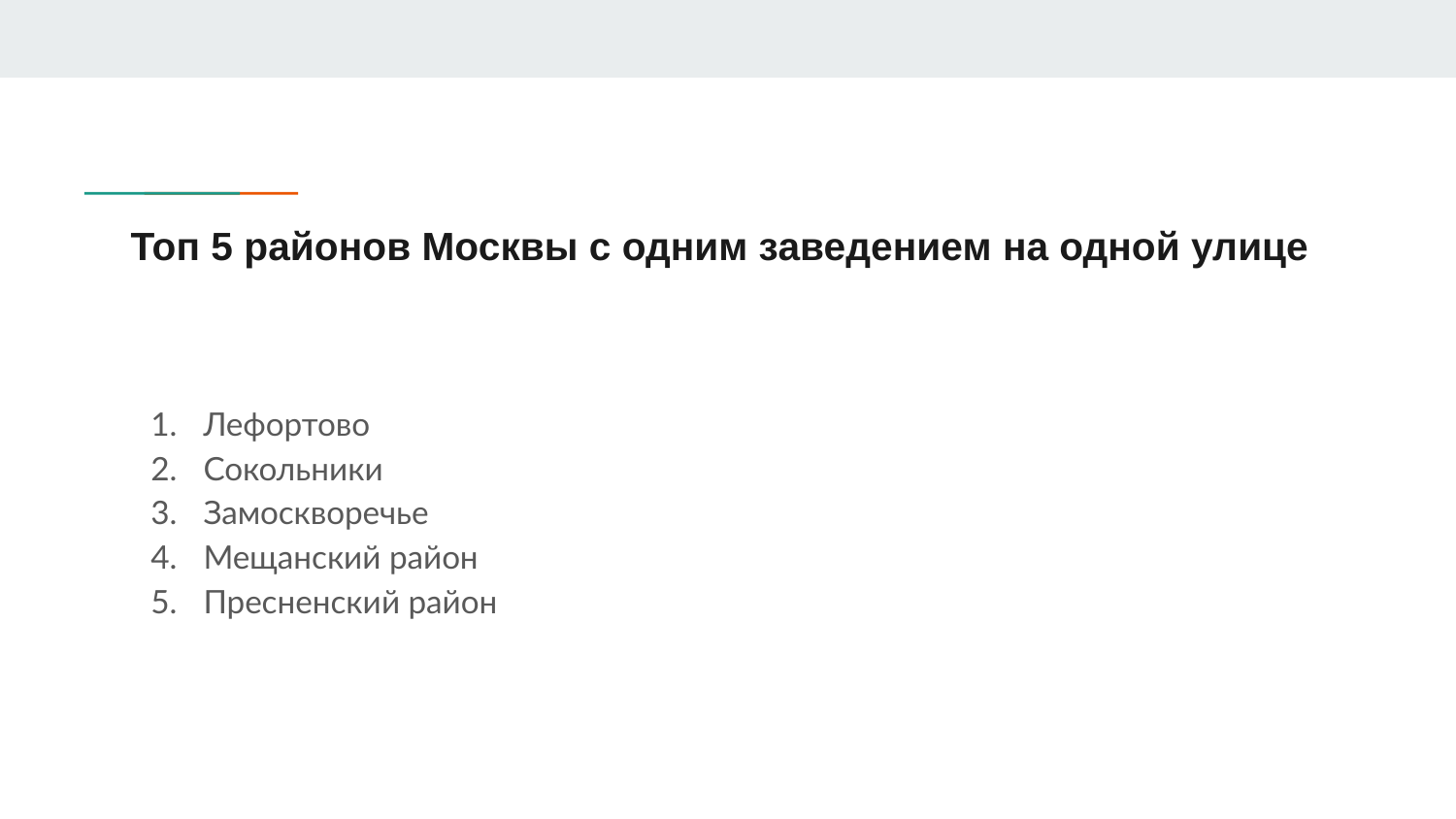

# Топ 5 районов Москвы с одним заведением на одной улице
Лефортово
Сокольники
Замоскворечье
Мещанский район
Пресненский район